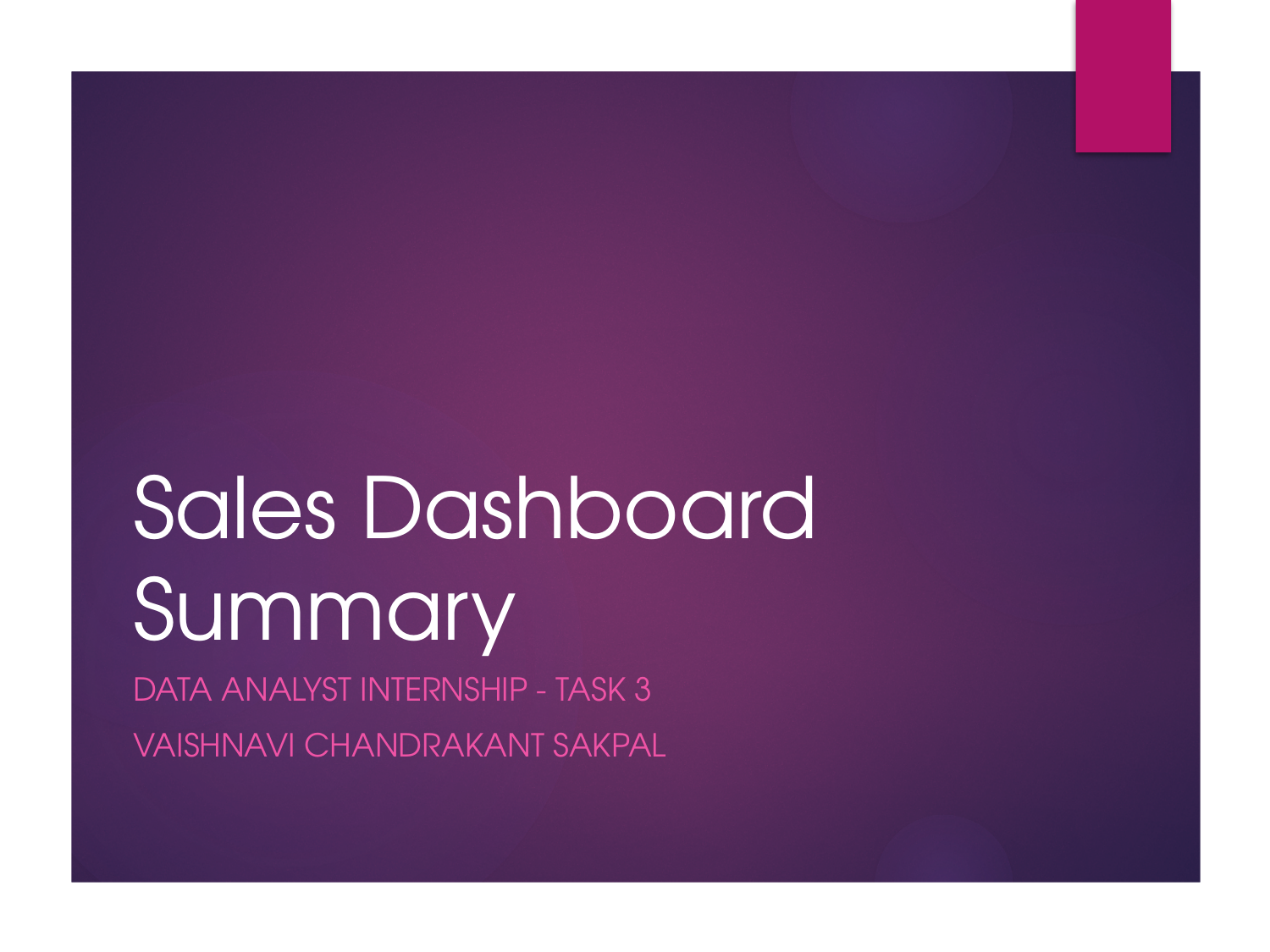

# Sales Dashboard Summary
Data Analyst Internship - Task 3
Vaishnavi Chandrakant sakpal